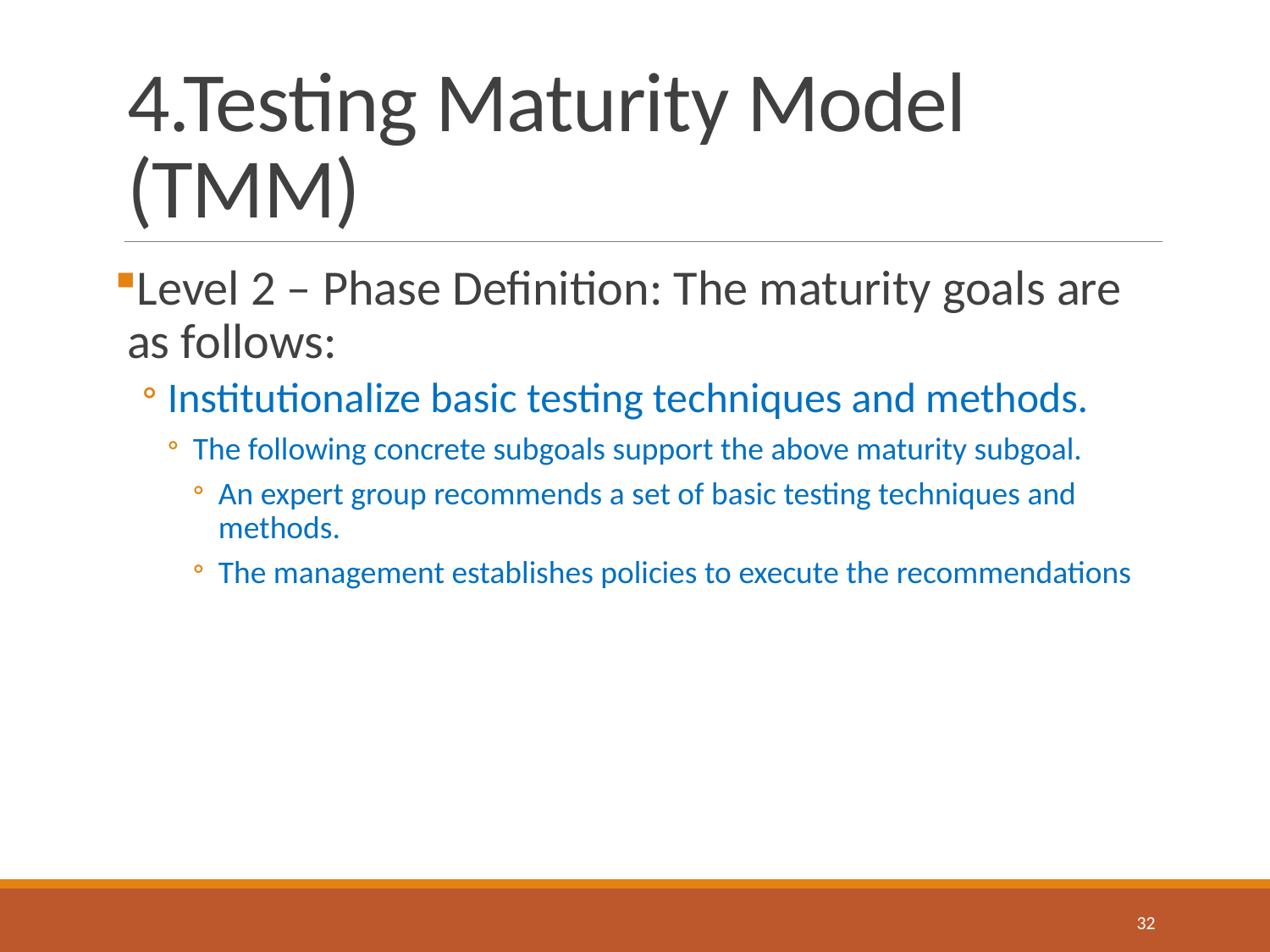

# 4.Testing Maturity Model (TMM)
Level 2 – Phase Definition: The maturity goals are as follows:
Institutionalize basic testing techniques and methods.
The following concrete subgoals support the above maturity subgoal.
An expert group recommends a set of basic testing techniques and methods.
The management establishes policies to execute the recommendations
32